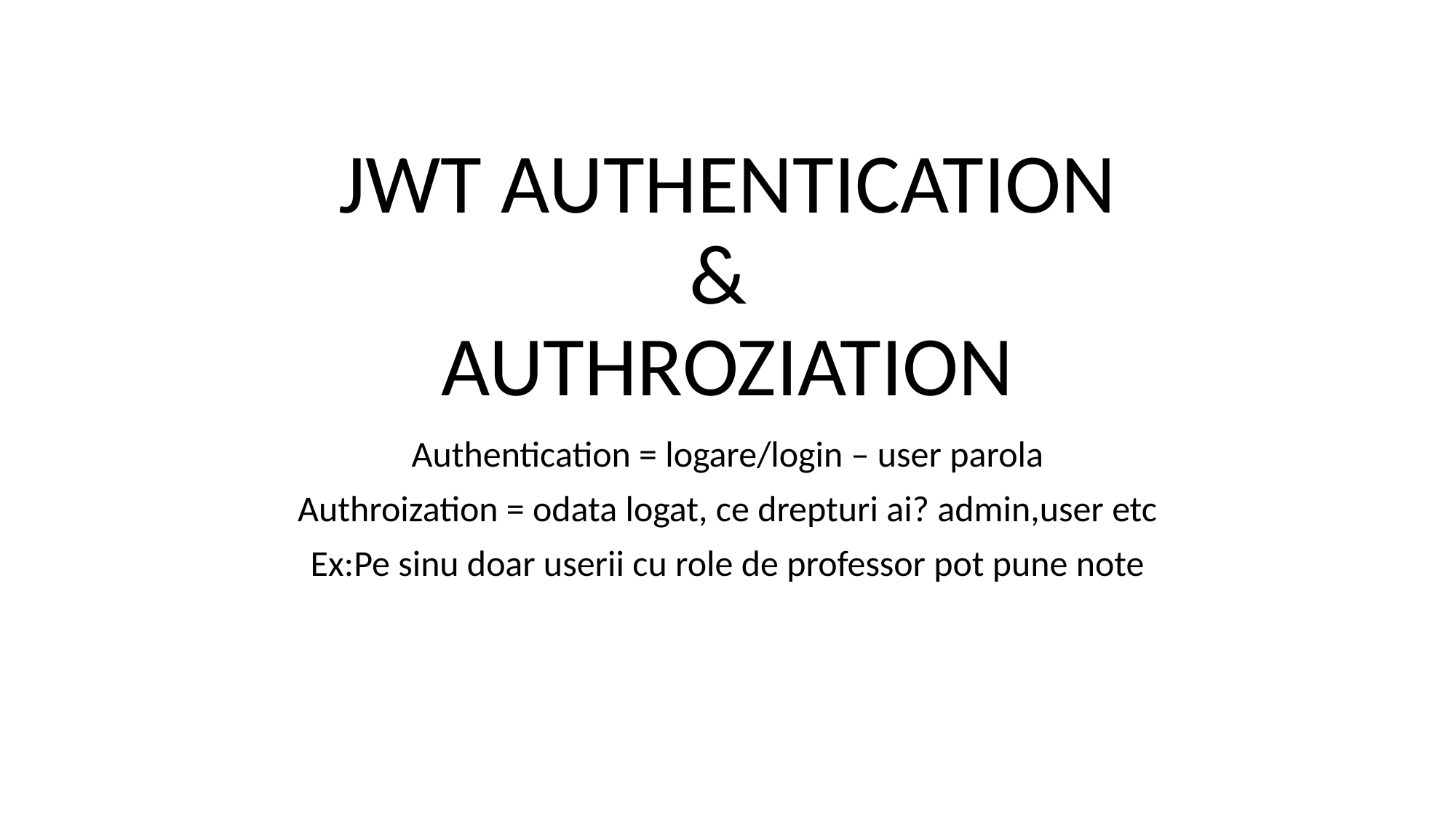

# JWT AUTHENTICATION & AUTHROZIATION
Authentication = logare/login – user parola
Authroization = odata logat, ce drepturi ai? admin,user etc
Ex:Pe sinu doar userii cu role de professor pot pune note